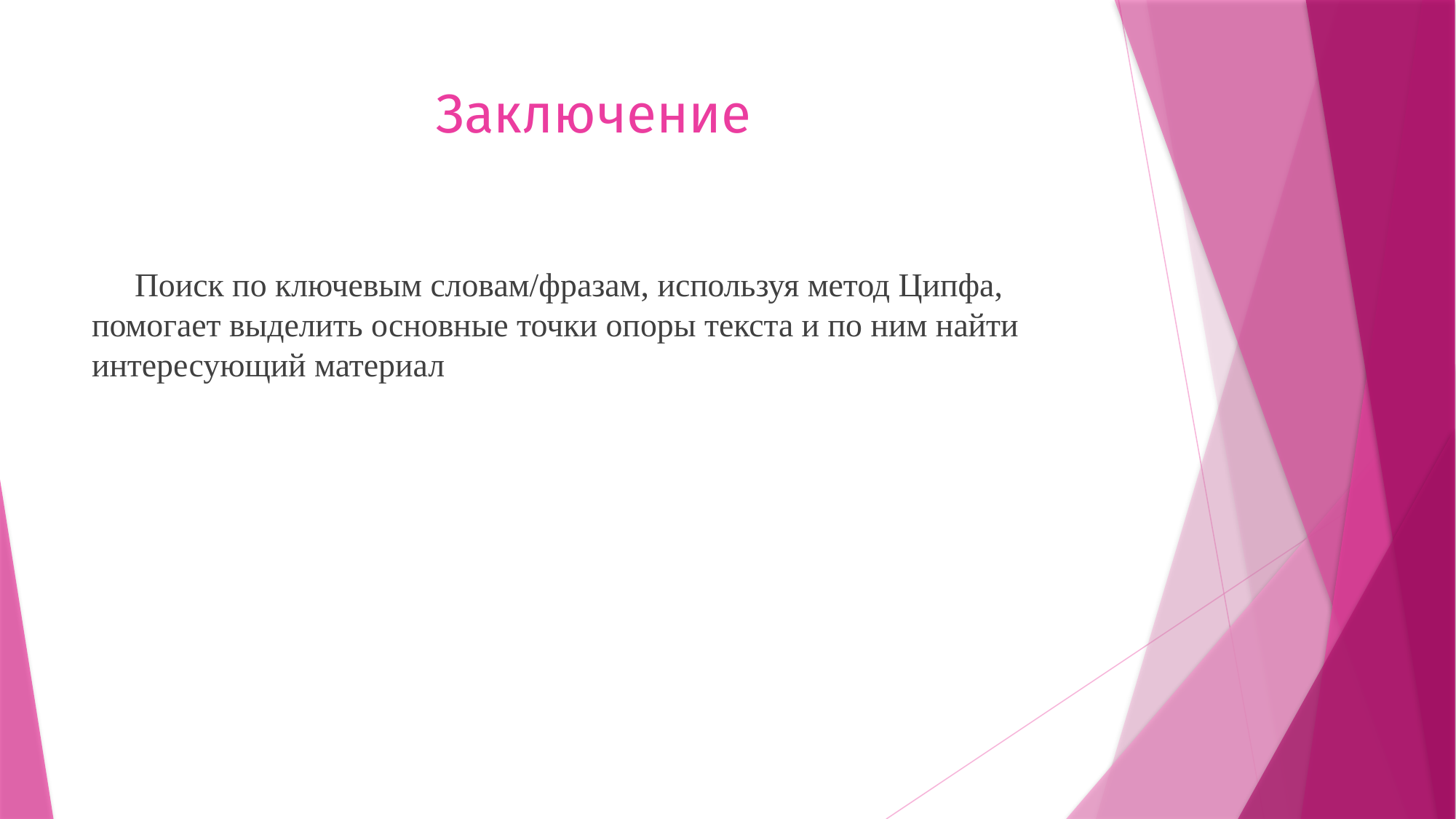

# Заключение
Поиск по ключевым словам/фразам, используя метод Ципфа, помогает выделить основные точки опоры текста и по ним найти интересующий материал